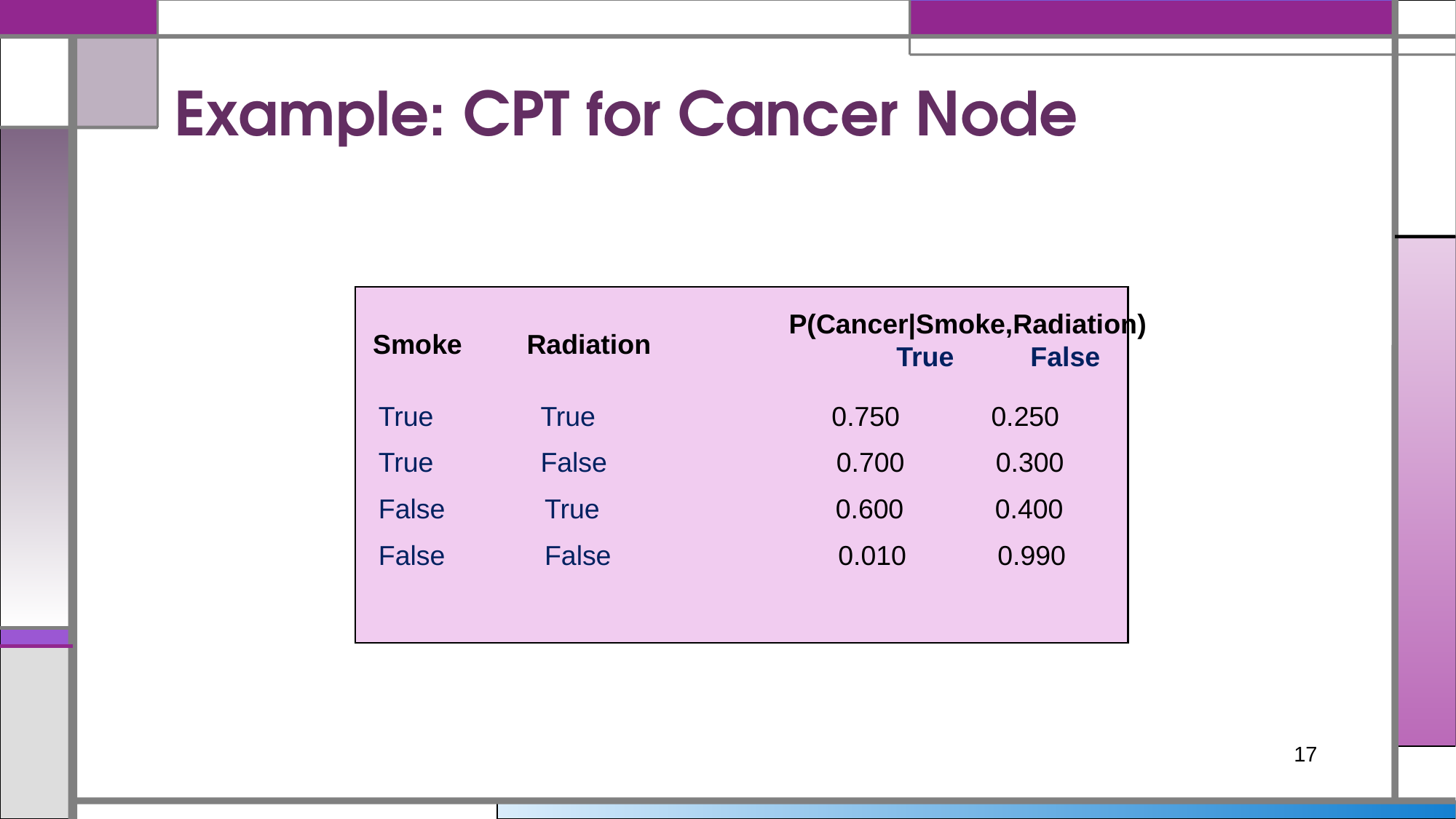

# Example: CPT for Cancer Node

P(Cancer|Smoke,Radiation)         True          False
Smoke
Radiation
True              True                               0.750            0.250
True              False                              0.700            0.300
False             True                               0.600            0.400
False             False                     	   0.010            0.990
17